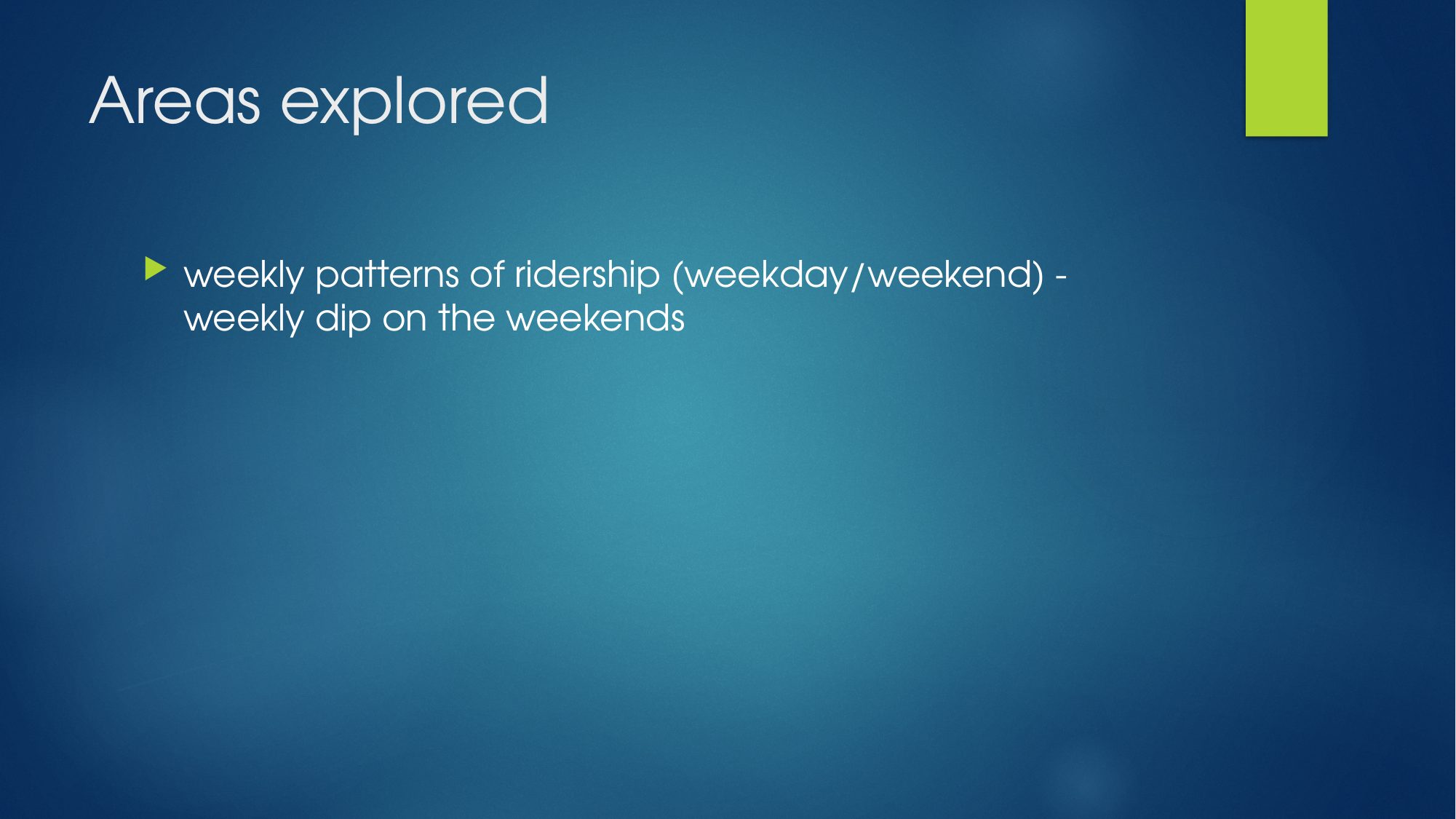

# Areas explored
weekly patterns of ridership (weekday/weekend) - weekly dip on the weekends